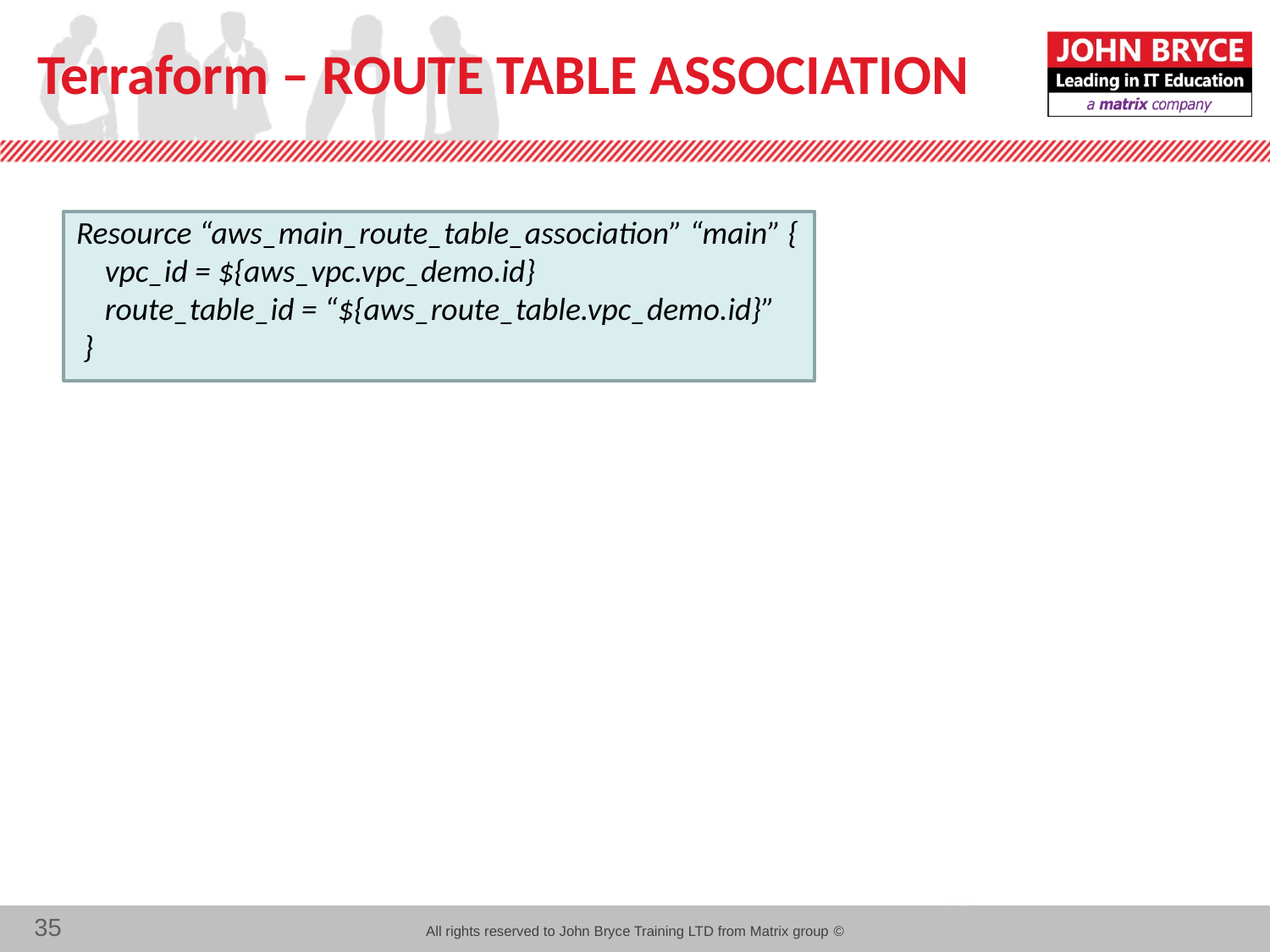

# Terraform – ROUTE TABLE ASSOCIATION
Resource “aws_main_route_table_association” “main” {
    vpc_id = ${aws_vpc.vpc_demo.id}
    route_table_id = “${aws_route_table.vpc_demo.id}”
 }